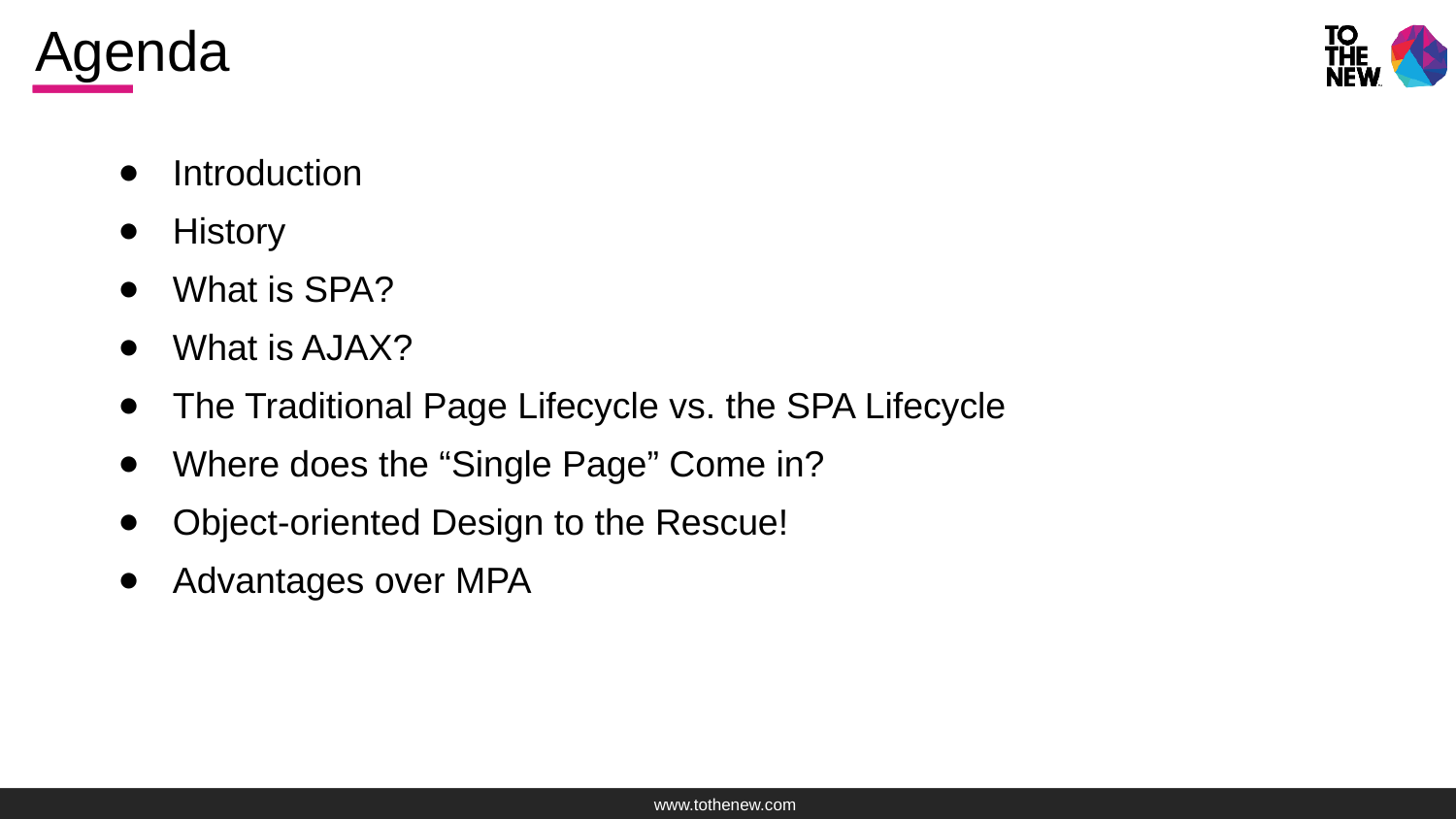

Agenda
Introduction

History

What is SPA?

What is AJAX?

The Traditional Page Lifecycle vs. the SPA Lifecycle

Where does the “Single Page” Come in?

Object-oriented Design to the Rescue!

Advantages over MPA